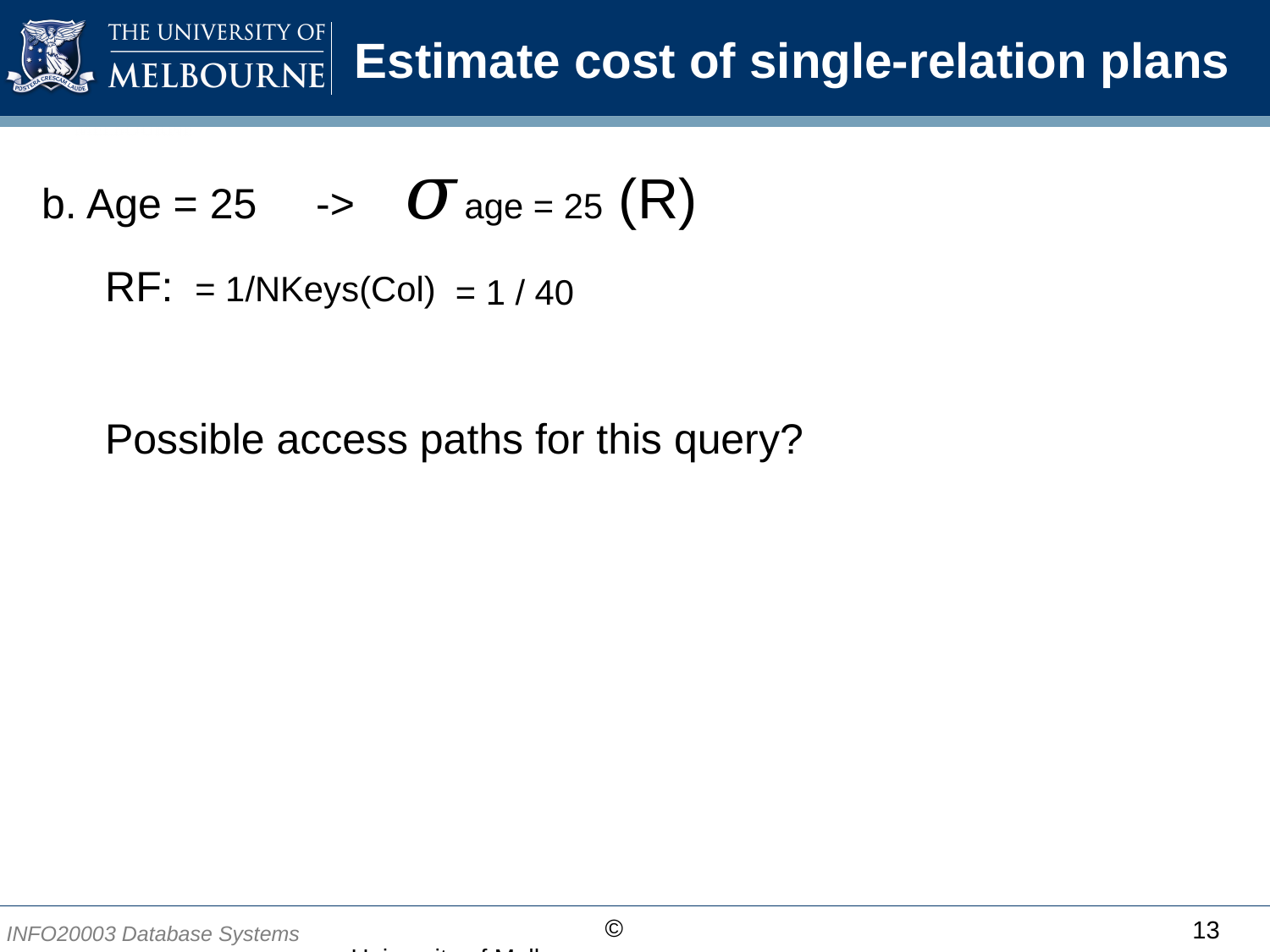

# Estimate cost of single-relation plans
b. Age = 25     ->    𝜎age = 25 (R)
RF:

Possible access paths for this query?

= 1/NKeys(Col)
= 1 / 40
13